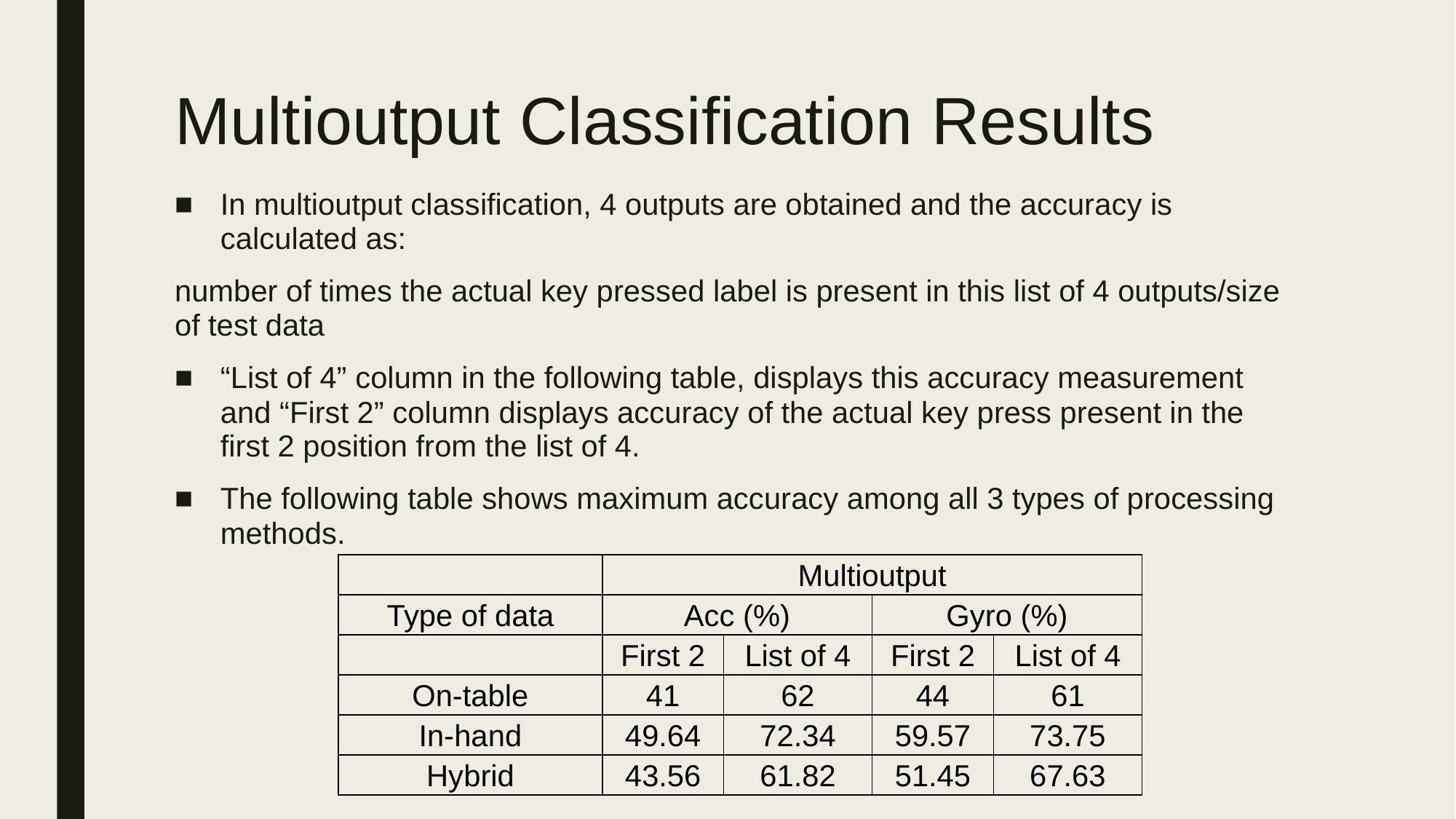

# Multioutput Classification Results
In multioutput classification, 4 outputs are obtained and the accuracy is calculated as:
number of times the actual key pressed label is present in this list of 4 outputs/size of test data
“List of 4” column in the following table, displays this accuracy measurement and “First 2” column displays accuracy of the actual key press present in the first 2 position from the list of 4.
The following table shows maximum accuracy among all 3 types of processing methods.
|  | Multioutput |  |  |  |
| --- | --- | --- | --- | --- |
| Type of data | Acc (%) |  | Gyro (%) |  |
|  | First 2 | List of 4 | First 2 | List of 4 |
| On-table | 41 | 62 | 44 | 61 |
| In-hand | 49.64 | 72.34 | 59.57 | 73.75 |
| Hybrid | 43.56 | 61.82 | 51.45 | 67.63 |